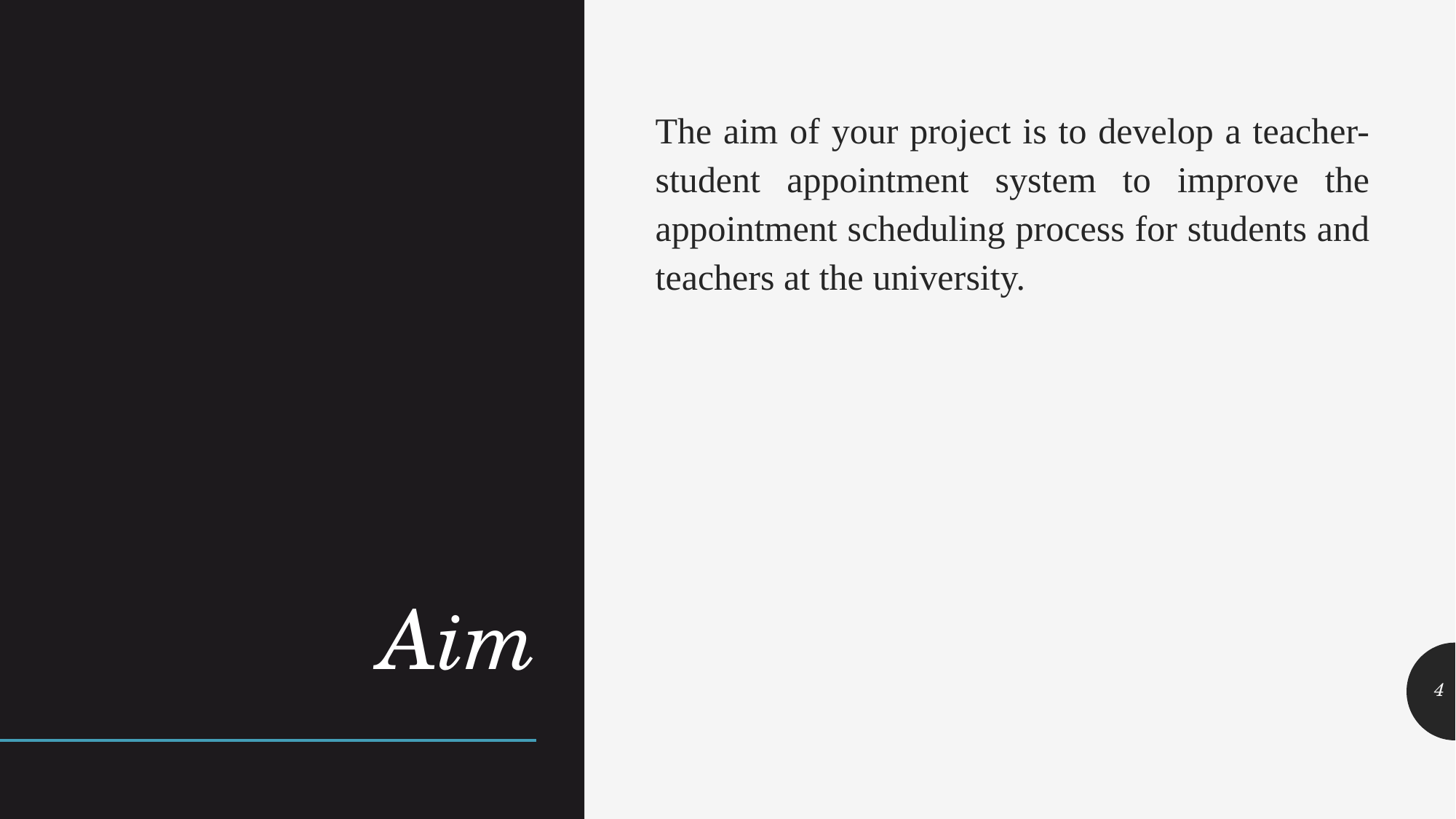

The aim of your project is to develop a teacher-student appointment system to improve the appointment scheduling process for students and teachers at the university.
# Aim
4